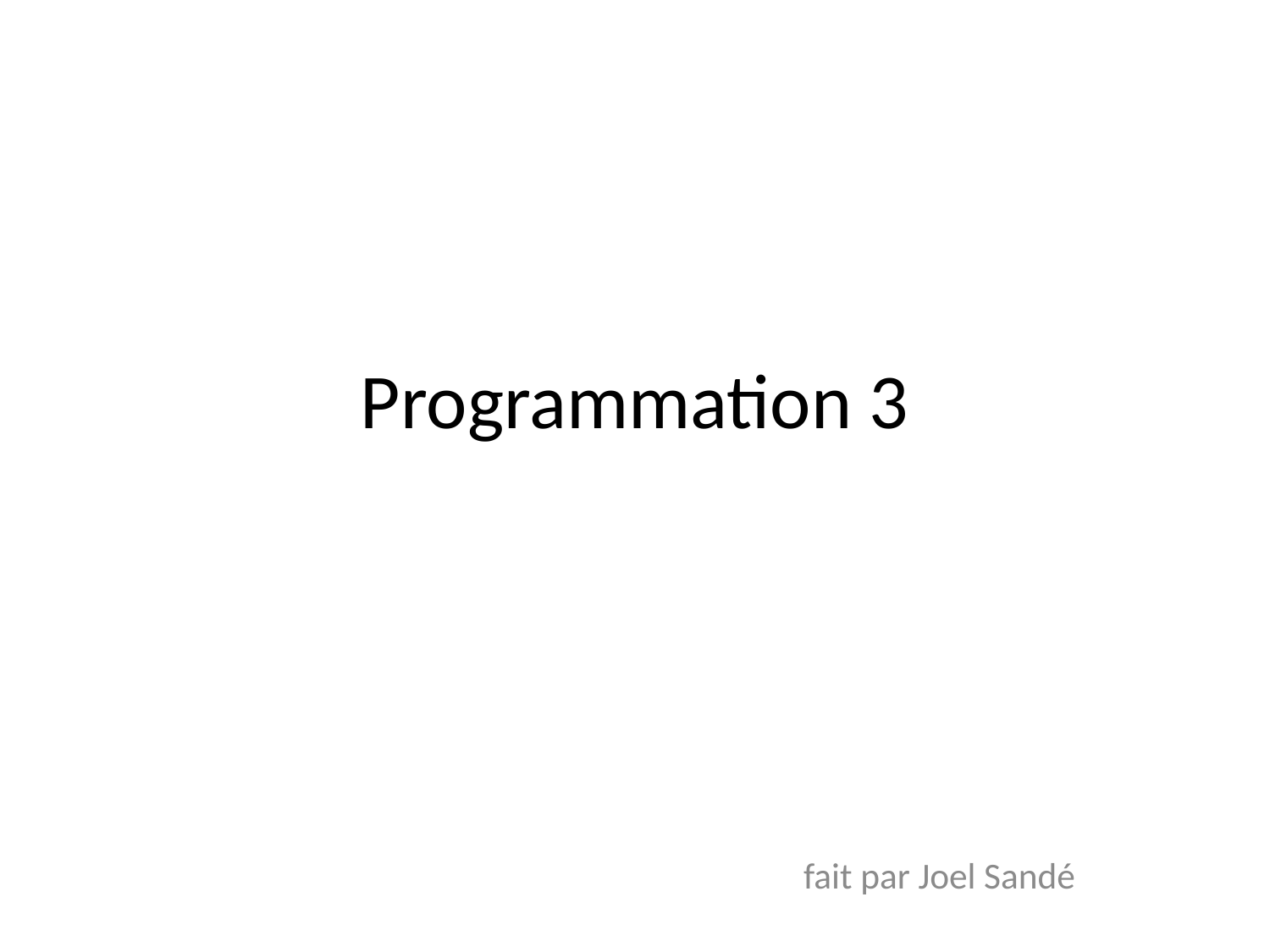

# Programmation 3
fait par Joel Sandé